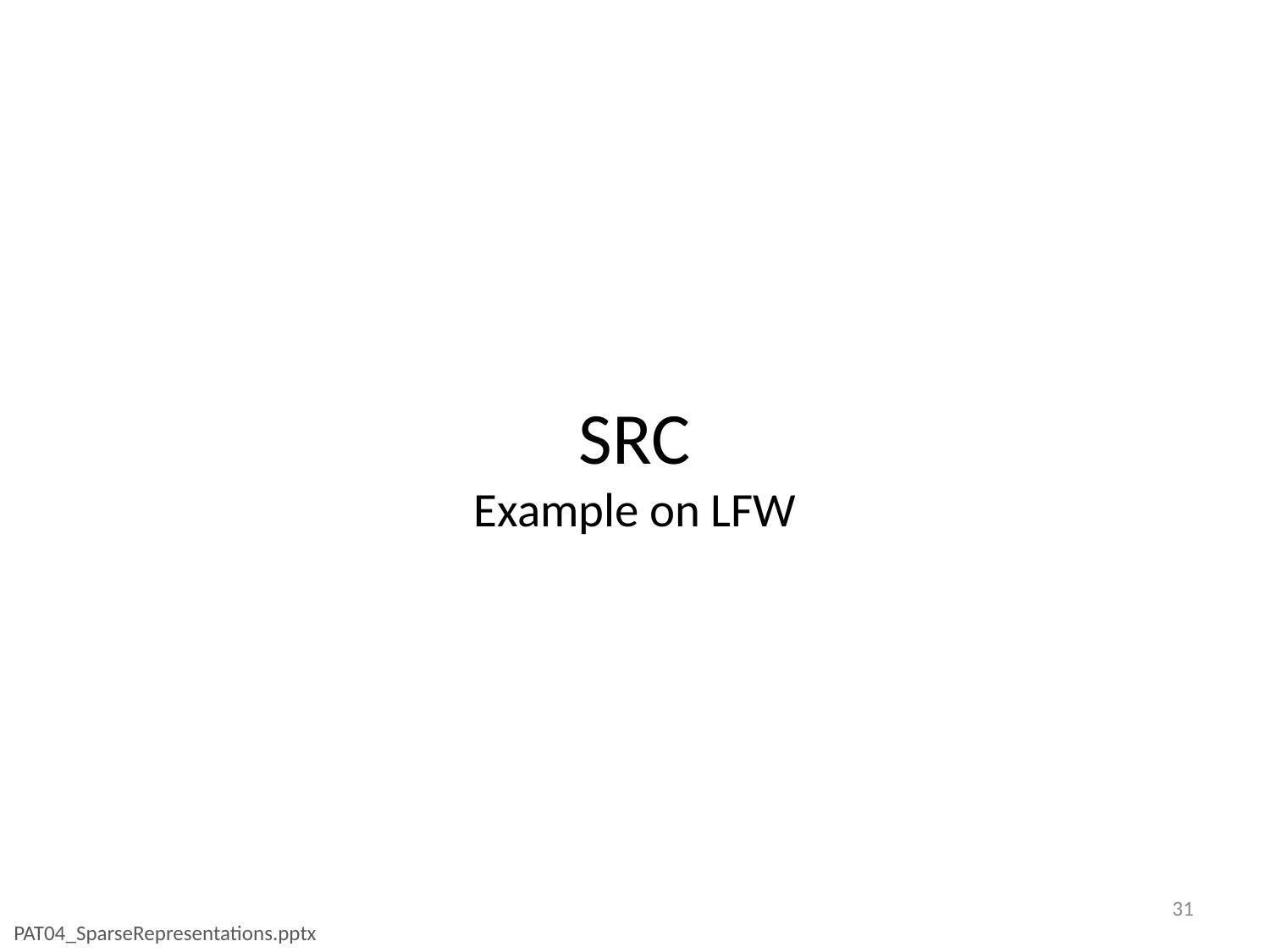

# SRC Example on LFW
31
PAT04_SparseRepresentations.pptx